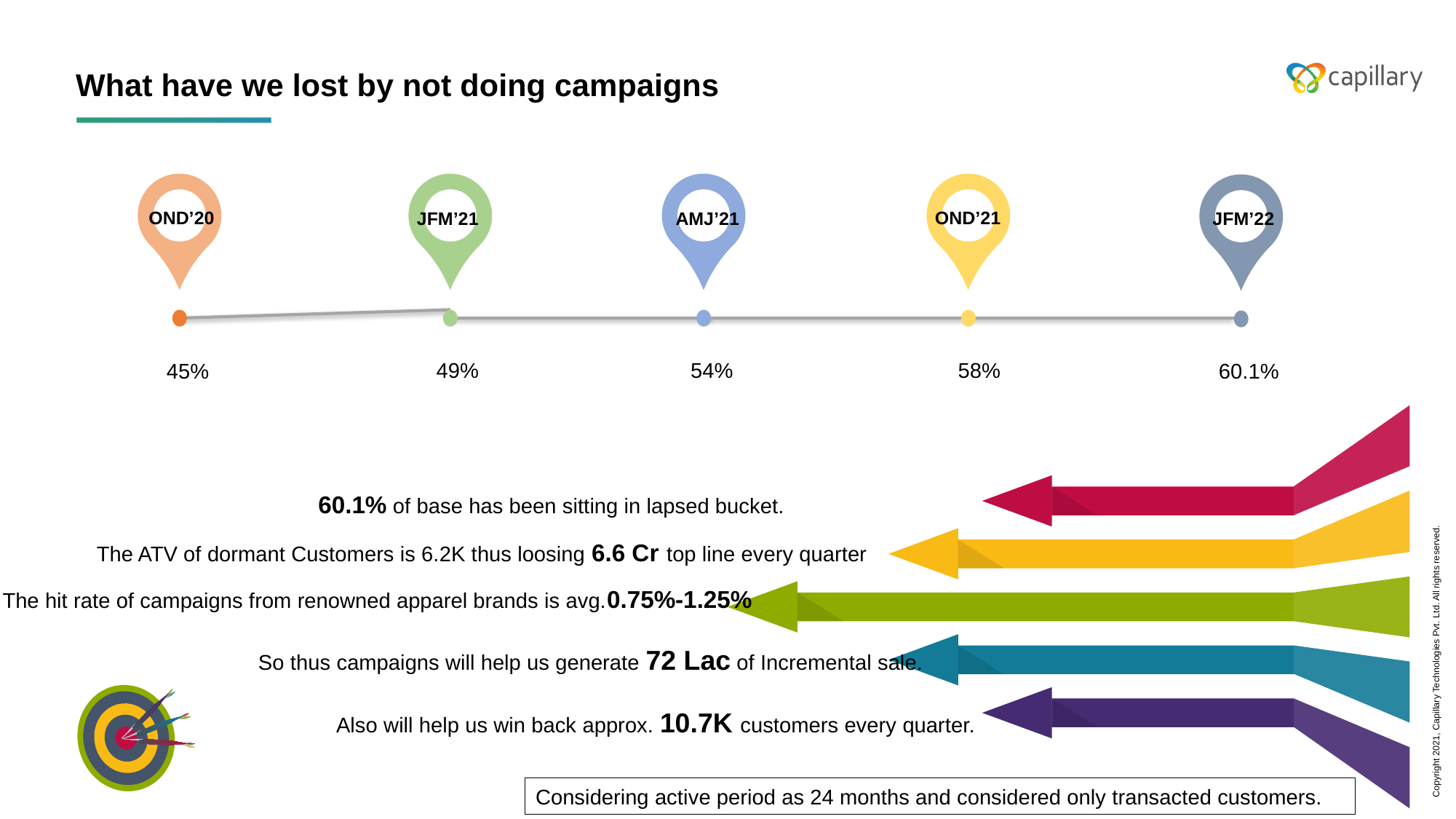

# What have we lost by not doing campaigns

OND’20
OND’21
AMJ’21
JFM’21
JFM’22
49%
54%
58%
45%
60.1%

60.1% of base has been sitting in lapsed bucket.
The ATV of dormant Customers is 6.2K thus loosing 6.6 Cr top line every quarter
The hit rate of campaigns from renowned apparel brands is avg.0.75%-1.25%
So thus campaigns will help us generate 72 Lac of Incremental sale.

Also will help us win back approx. 10.7K customers every quarter.
Considering active period as 24 months and considered only transacted customers.